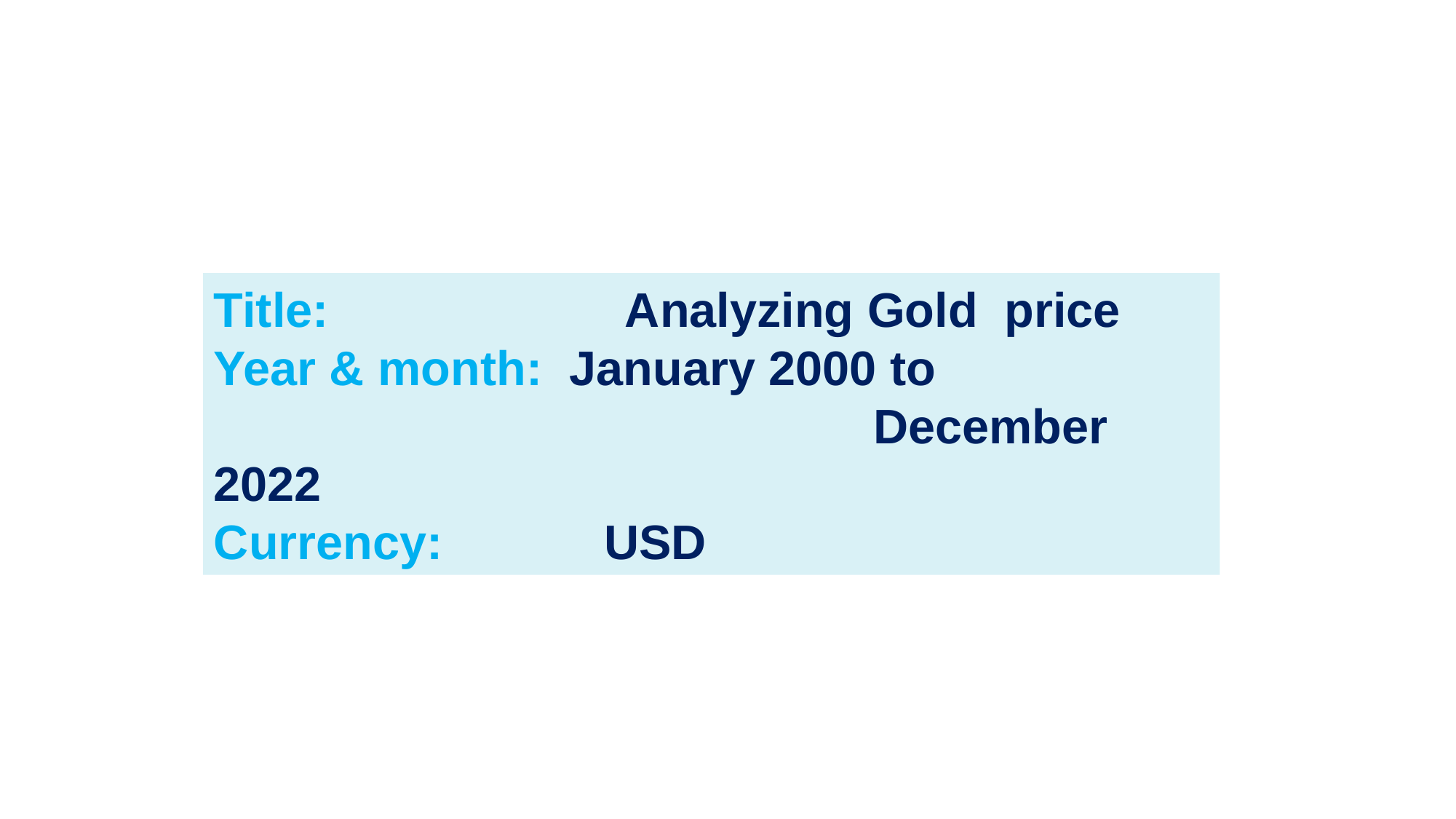

Title:                      Analyzing Gold  price
Year & month:  January 2000 to
                                                 December 2022
Currency:            USD